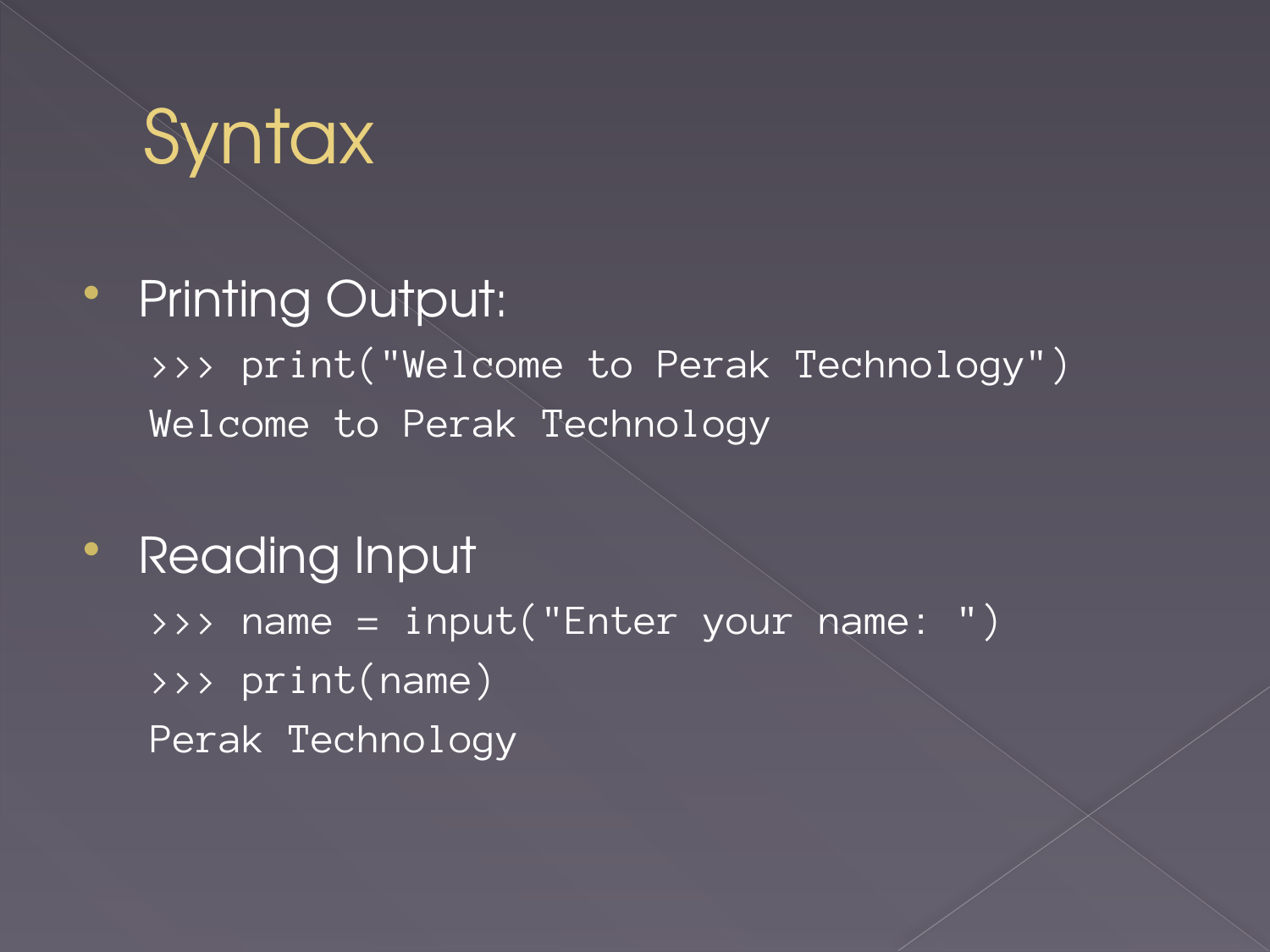

# Syntax
Printing Output:
>>> print("Welcome to Perak Technology")
Welcome to Perak Technology

Reading Input
>>> name = input("Enter your name: ")
>>> print(name)
Perak Technology